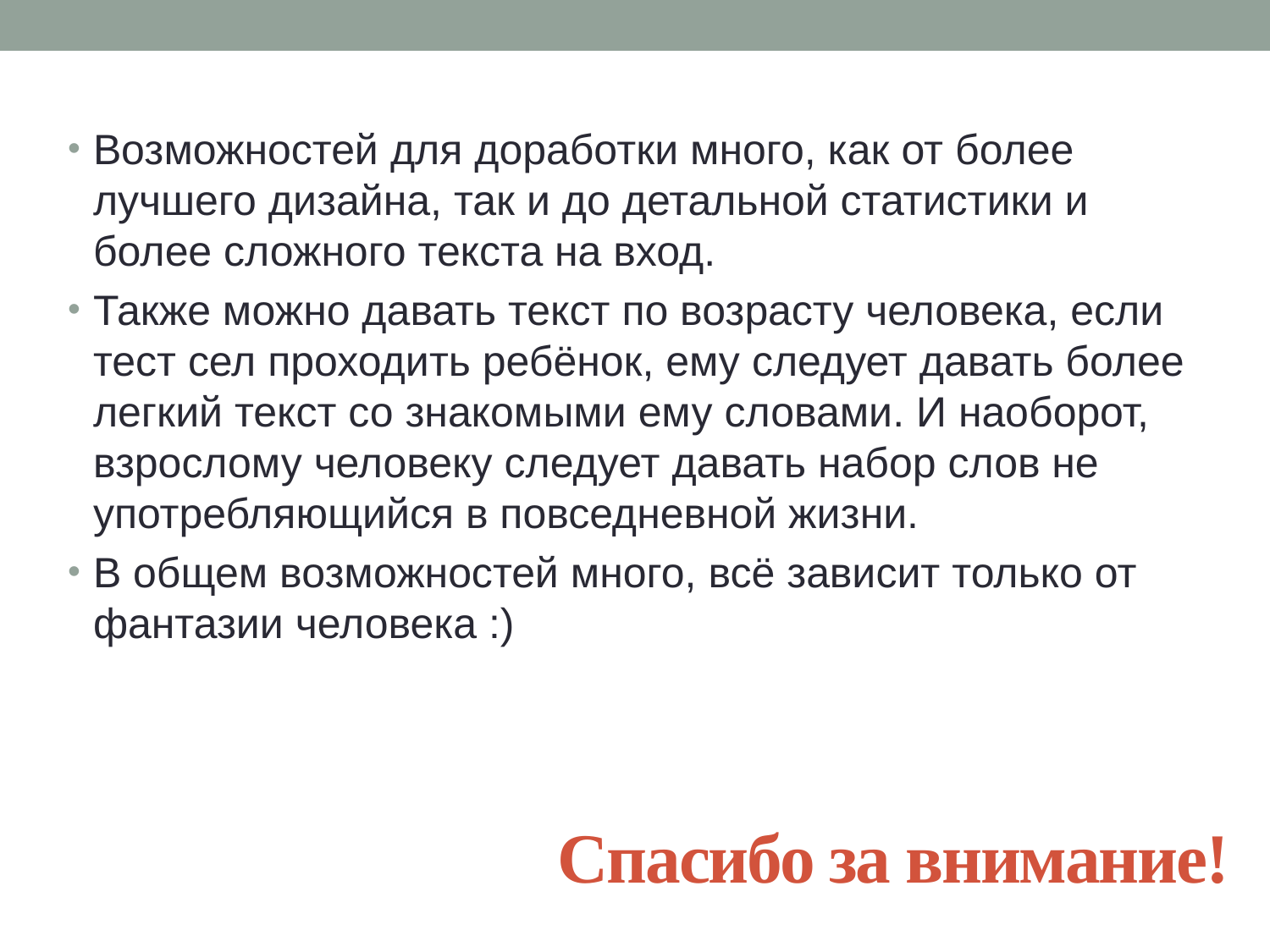

Возможностей для доработки много, как от более лучшего дизайна, так и до детальной статистики и более сложного текста на вход.
Также можно давать текст по возрасту человека, если тест сел проходить ребёнок, ему следует давать более легкий текст со знакомыми ему словами. И наоборот, взрослому человеку следует давать набор слов не употребляющийся в повседневной жизни.
В общем возможностей много, всё зависит только от фантазии человека :)

# Спасибо за внимание!